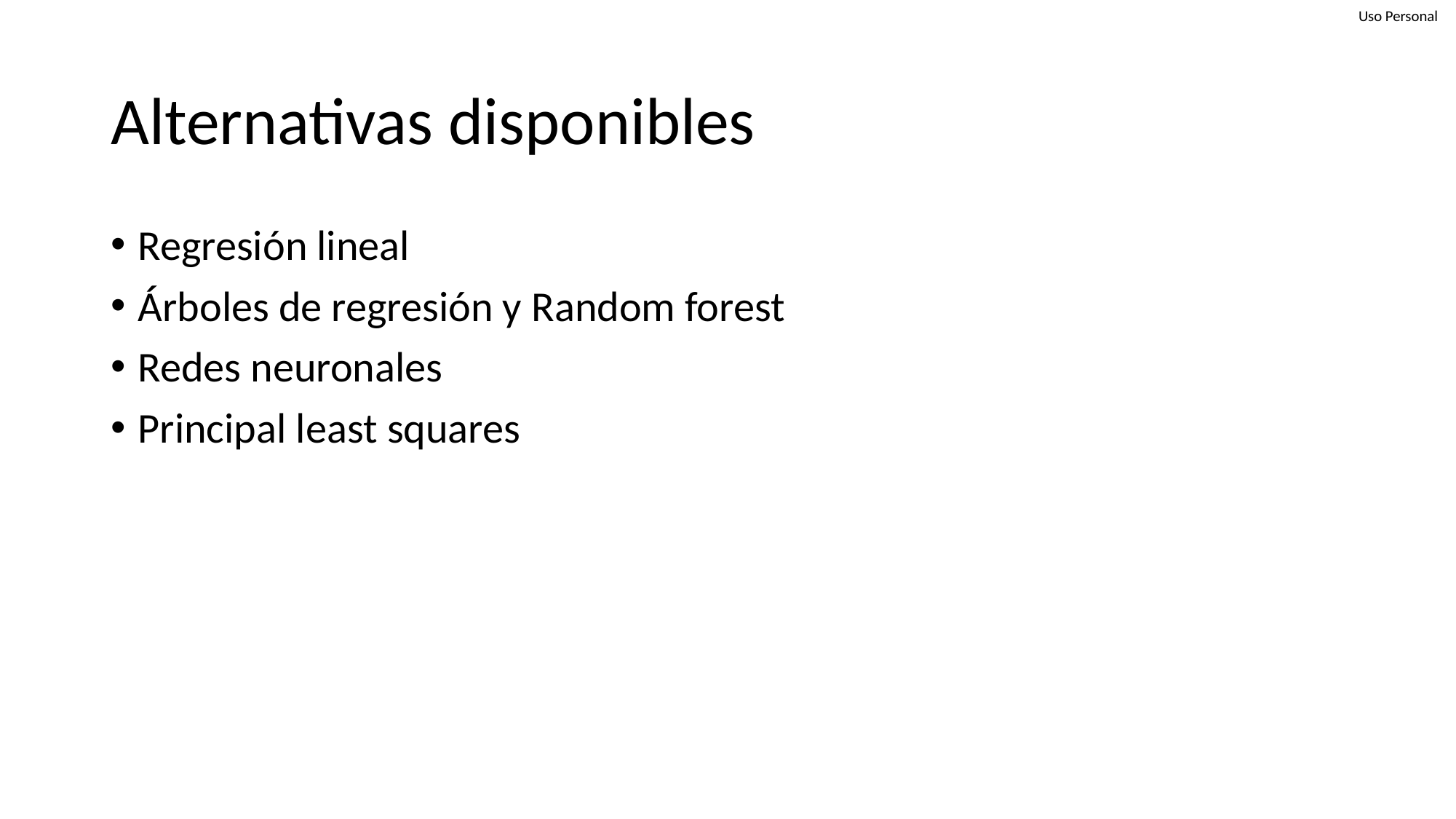

# Alternativas disponibles
Regresión lineal
Árboles de regresión y Random forest
Redes neuronales
Principal least squares